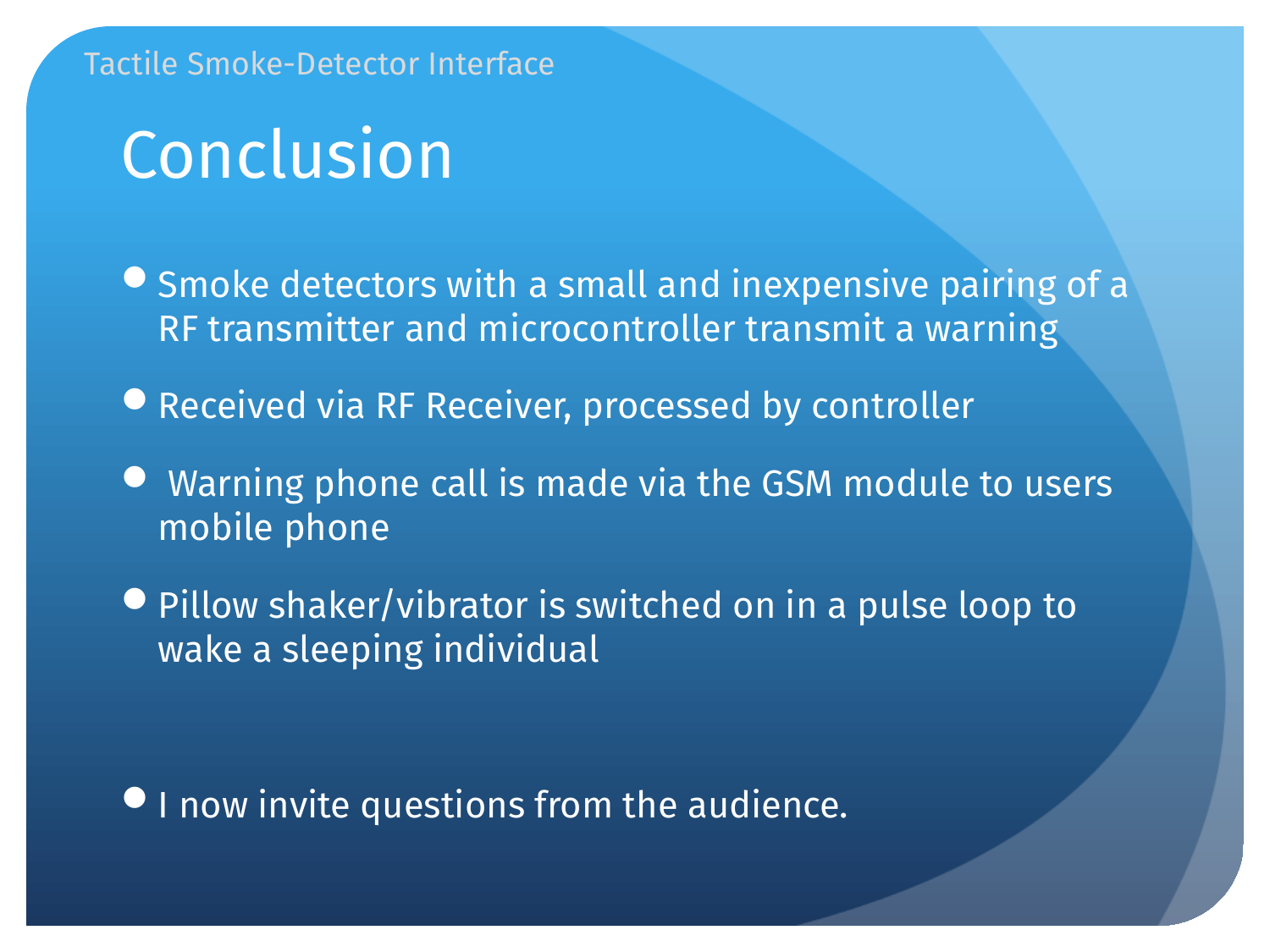

Tactile Smoke-Detector Interface
# Conclusion
Smoke detectors with a small and inexpensive pairing of a RF transmitter and microcontroller transmit a warning
Received via RF Receiver, processed by controller
 Warning phone call is made via the GSM module to users mobile phone
Pillow shaker/vibrator is switched on in a pulse loop to wake a sleeping individual

I now invite questions from the audience.